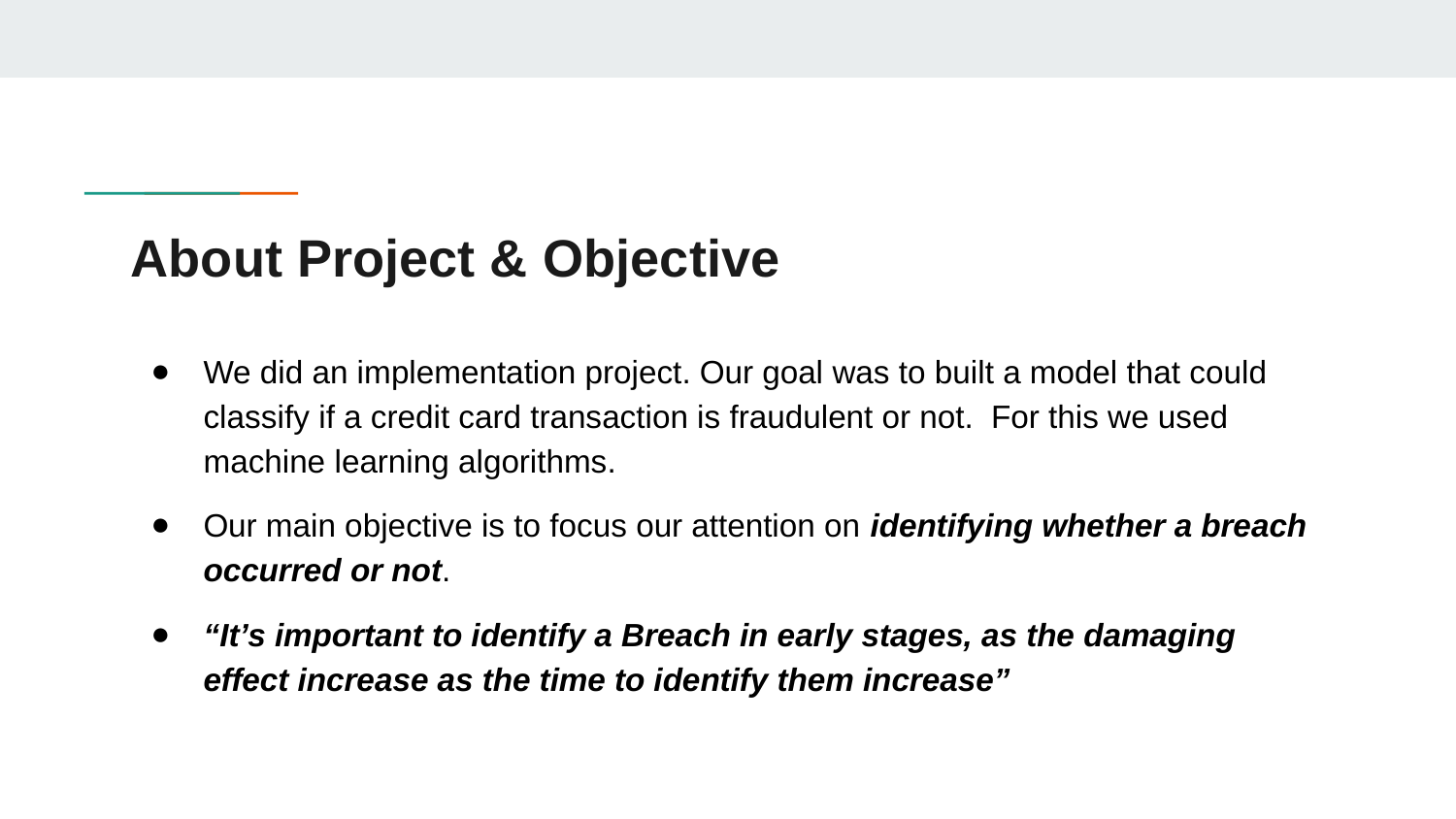

# About Project & Objective
We did an implementation project. Our goal was to built a model that could classify if a credit card transaction is fraudulent or not.  For this we used machine learning algorithms.
Our main objective is to focus our attention on identifying whether a breach occurred or not.
“It’s important to identify a Breach in early stages, as the damaging effect increase as the time to identify them increase”